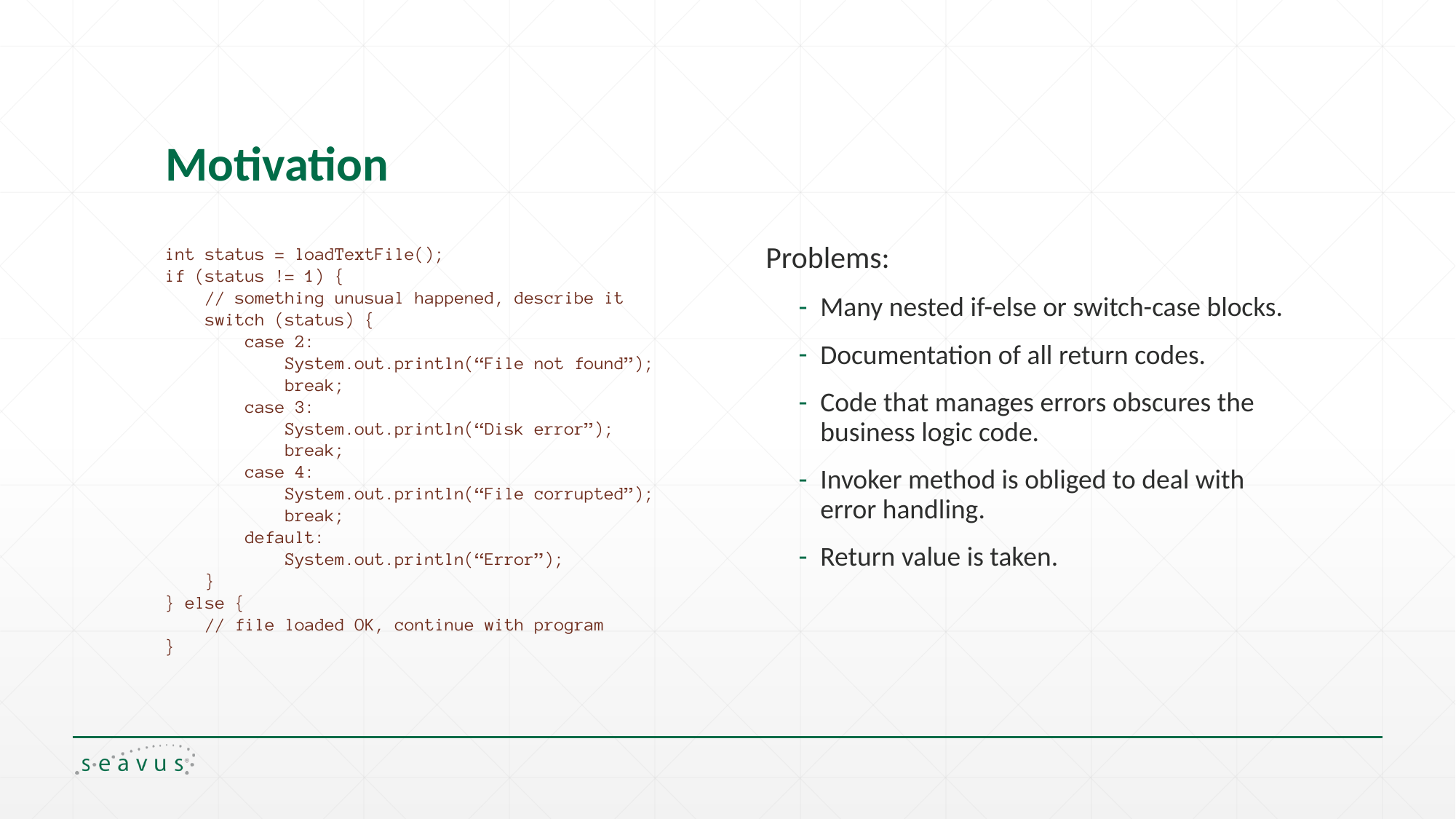

# Motivation
int status = loadTextFile();
if (status != 1) {
    // something unusual happened, describe it
    switch (status) {
        case 2:
            System.out.println(“File not found”);
            break;
        case 3:
            System.out.println(“Disk error”);
            break;
        case 4:
            System.out.println(“File corrupted”);
            break;
        default:
            System.out.println(“Error”);
    }
} else {
    // file loaded OK, continue with program
}

Problems:
Many nested if-else or switch-case blocks.
Documentation of all return codes.
Code that manages errors obscures the business logic code.
Invoker method is obliged to deal with error handling.
Return value is taken.